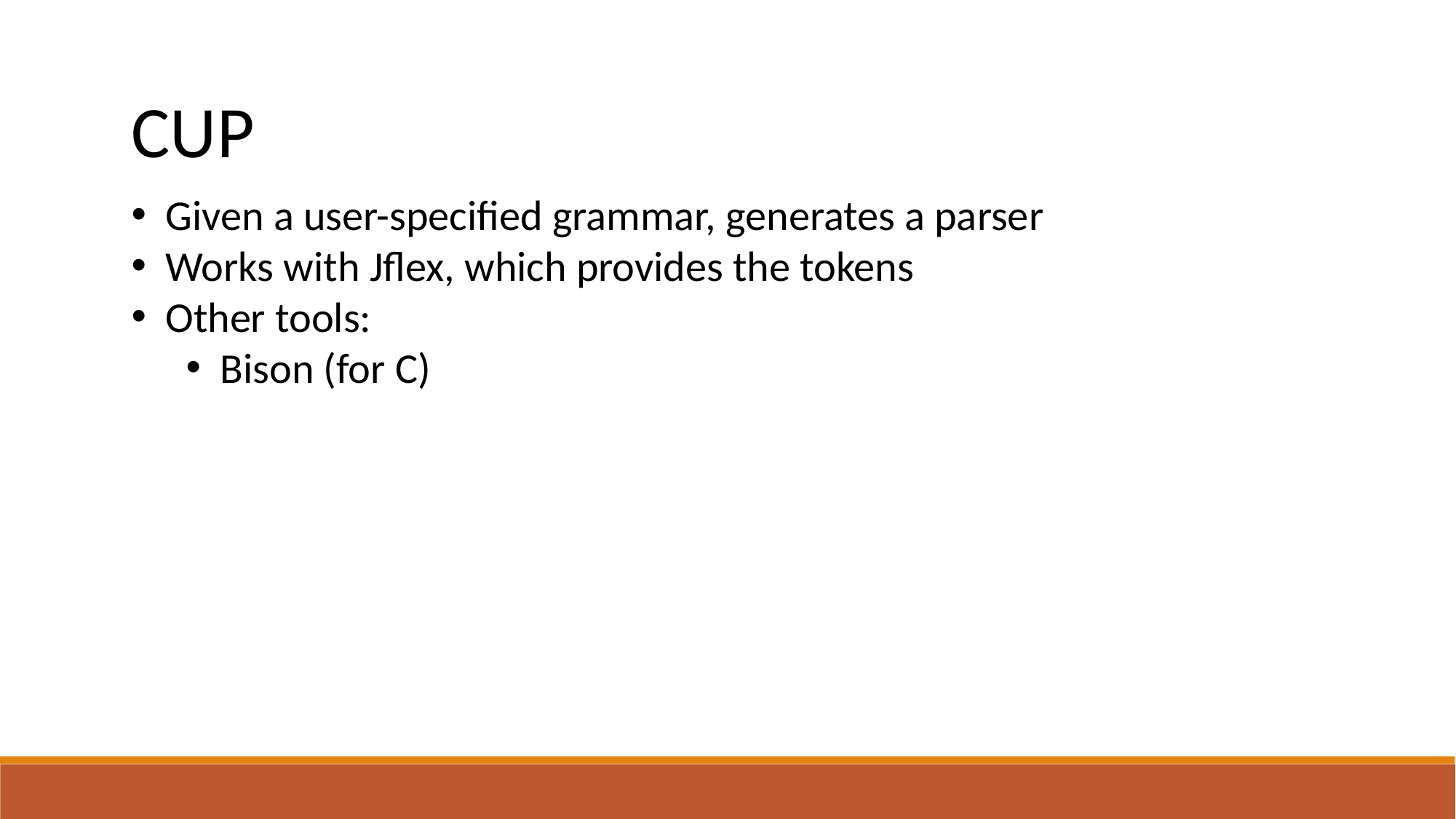

CUP
Given a user-specified grammar, generates a parser
Works with Jflex, which provides the tokens
Other tools:
Bison (for C)